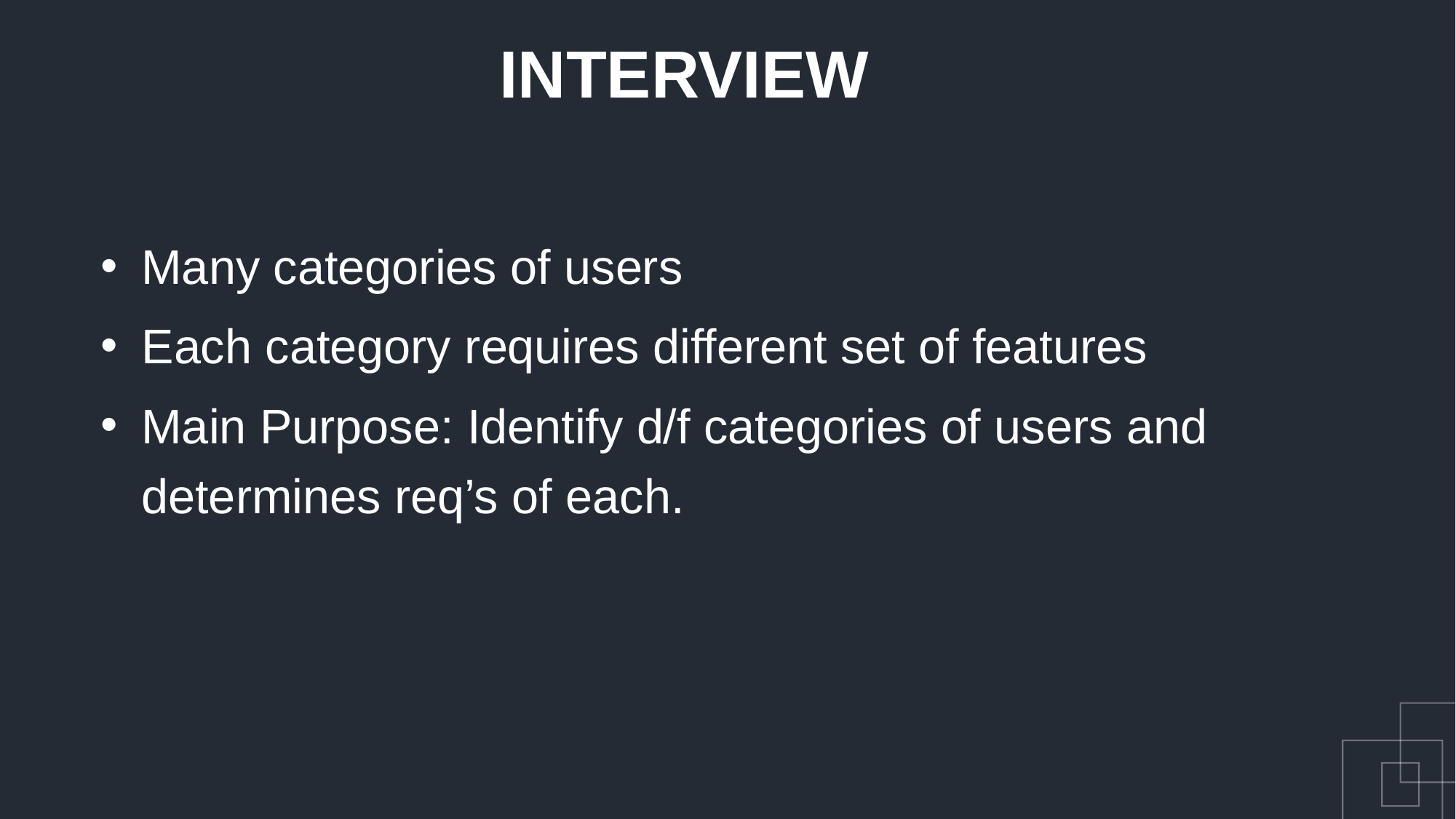

INTERVIEW
Many categories of users
Each category requires different set of features
Main Purpose: Identify d/f categories of users and determines req’s of each.